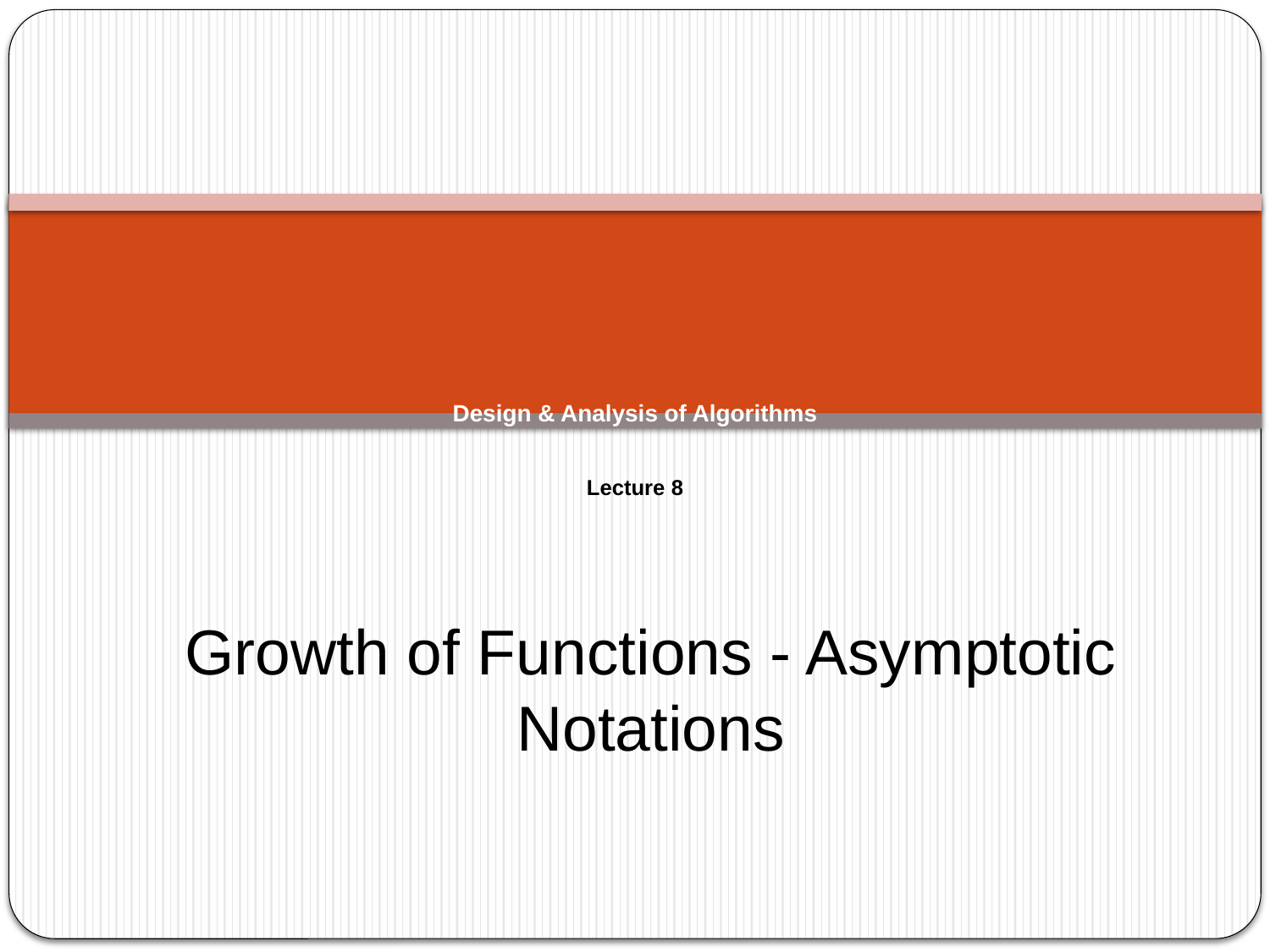

# Design & Analysis of Algorithms Lecture 8
Growth of Functions - Asymptotic Notations